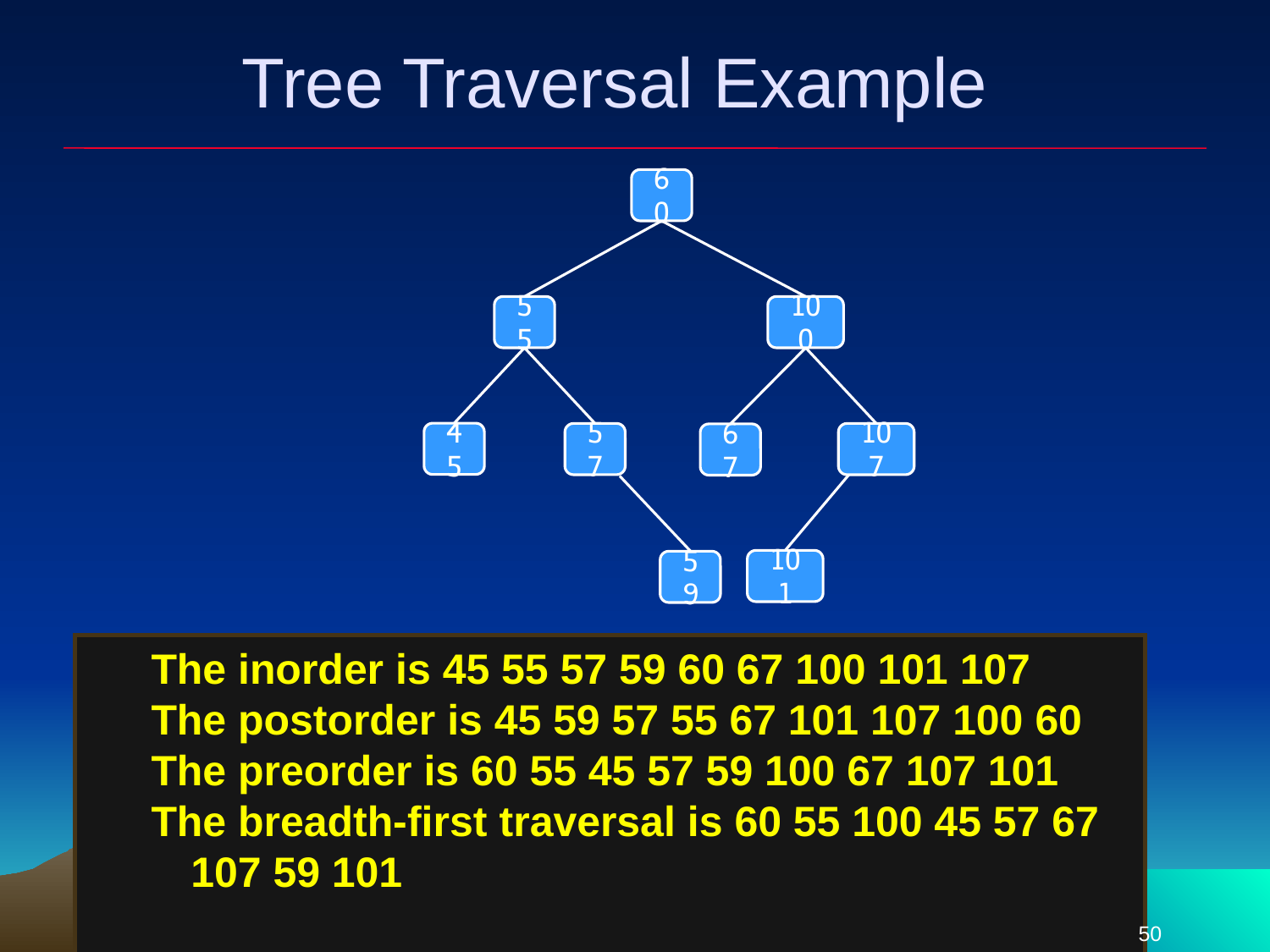

# Tree Traversal Example

60

55
100

45
57
67
107

101
59
The inorder is 45 55 57 59 60 67 100 101 107
The postorder is 45 59 57 55 67 101 107 100 60
The preorder is 60 55 45 57 59 100 67 107 101
The breadth-first traversal is 60 55 100 45 57 67 107 59 101
50